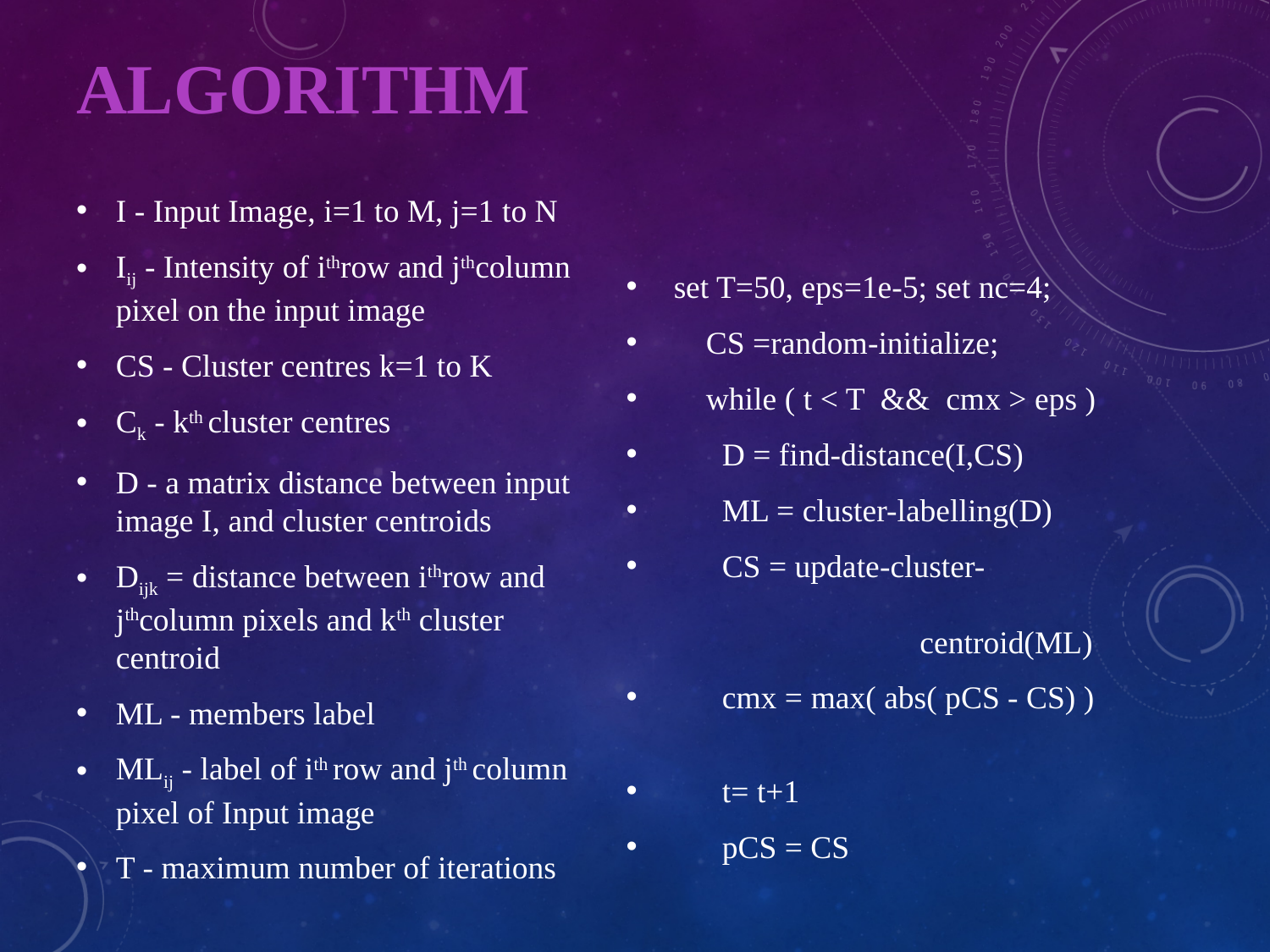

# Algorithm
I - Input Image, i=1 to M, j=1 to N
Iij - Intensity of ithrow and jthcolumn pixel on the input image
CS - Cluster centres k=1 to K
Ck - kth cluster centres
D - a matrix distance between input image I, and cluster centroids
Dijk = distance between ithrow and jthcolumn pixels and kth cluster centroid
ML - members label
MLij - label of ith row and jth column pixel of Input image
T - maximum number of iterations

 set T=50, eps=1e-5; set nc=4;
     CS =random-initialize;
     while ( t < T  &&  cmx > eps )
       D = find-distance(I,CS)
       ML = cluster-labelling(D)
       CS = update-cluster-   						centroid(ML)
       cmx = max( abs( pCS - CS) )
       t= t+1
       pCS = CS